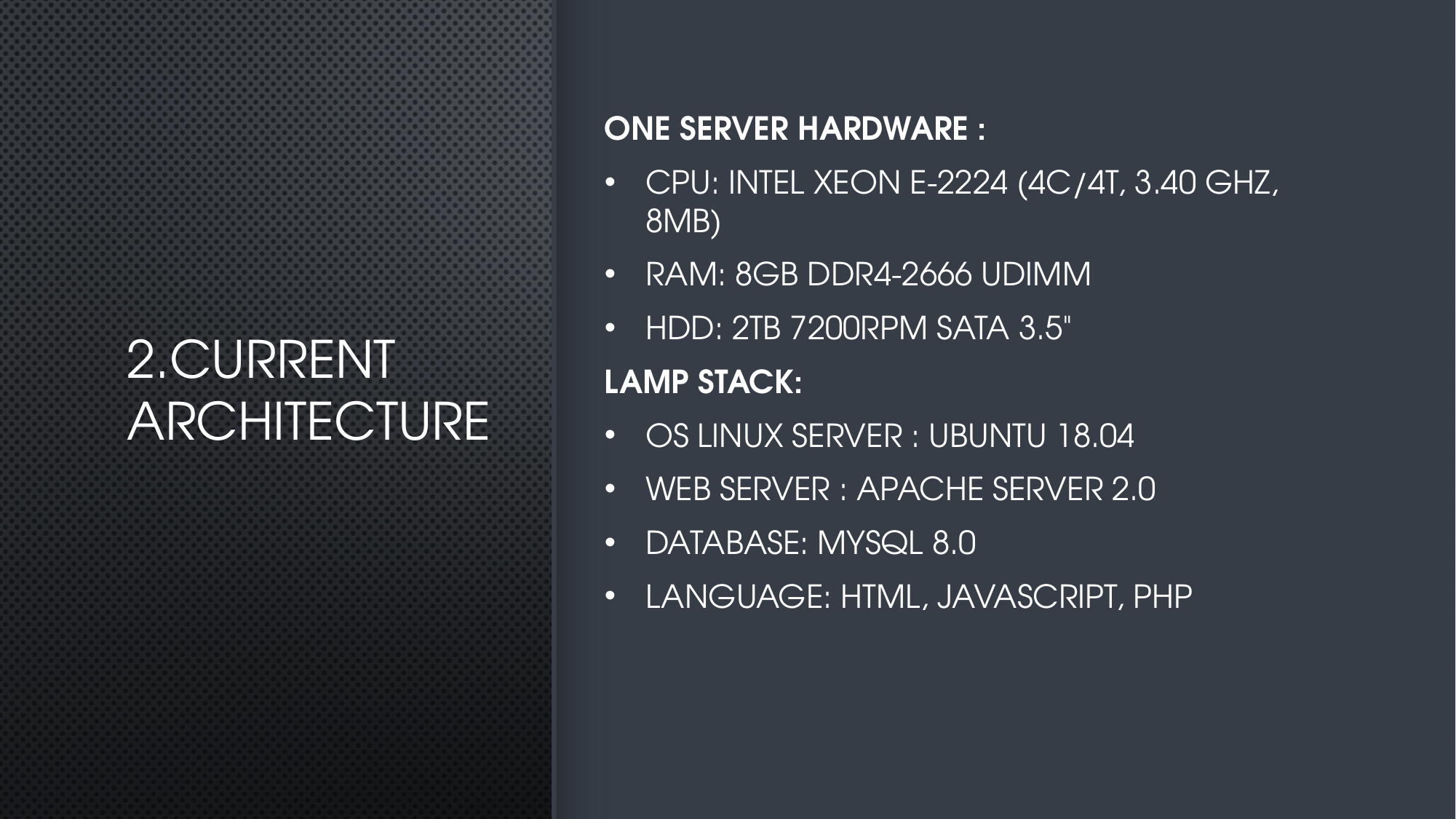

# 2.CURRENT aRCHITECTURE
ONE SERVER HARDWARE :
CPU: Intel Xeon E-2224 (4C/4T, 3.40 GHz, 8MB)
RAM: 8GB DDR4-2666 UDIMM
HDD: 2TB 7200RPM SATA 3.5"
LAMP STACK:
OS LINUX SERVER : UBUNTU 18.04
WEB SERVER : APACHE SERVER 2.0
DATABASE: MYSQL 8.0
LANGUAGE: HTML, JAVASCRIPT, PHP